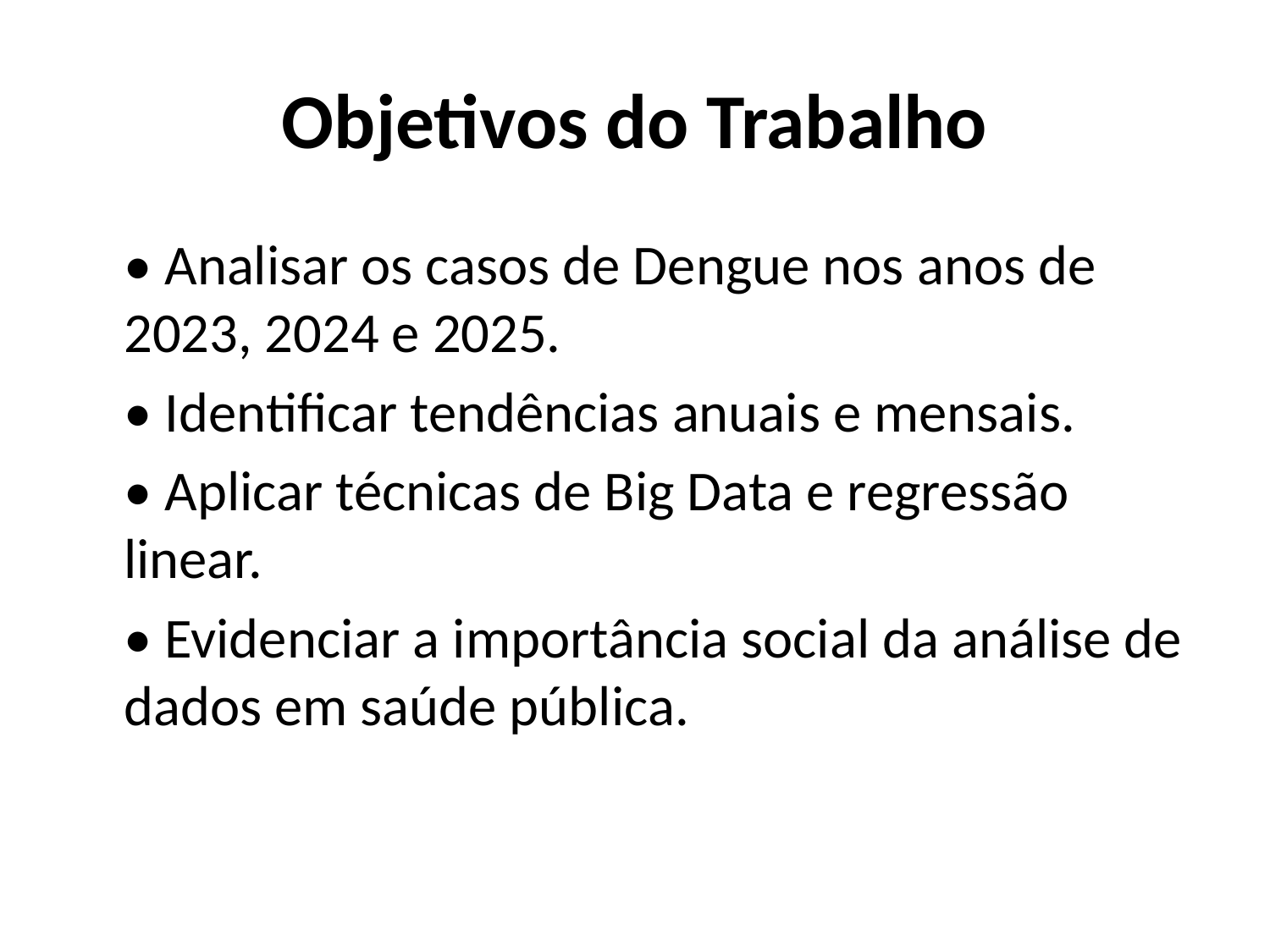

# Objetivos do Trabalho
• Analisar os casos de Dengue nos anos de 2023, 2024 e 2025.
• Identificar tendências anuais e mensais.
• Aplicar técnicas de Big Data e regressão linear.
• Evidenciar a importância social da análise de dados em saúde pública.